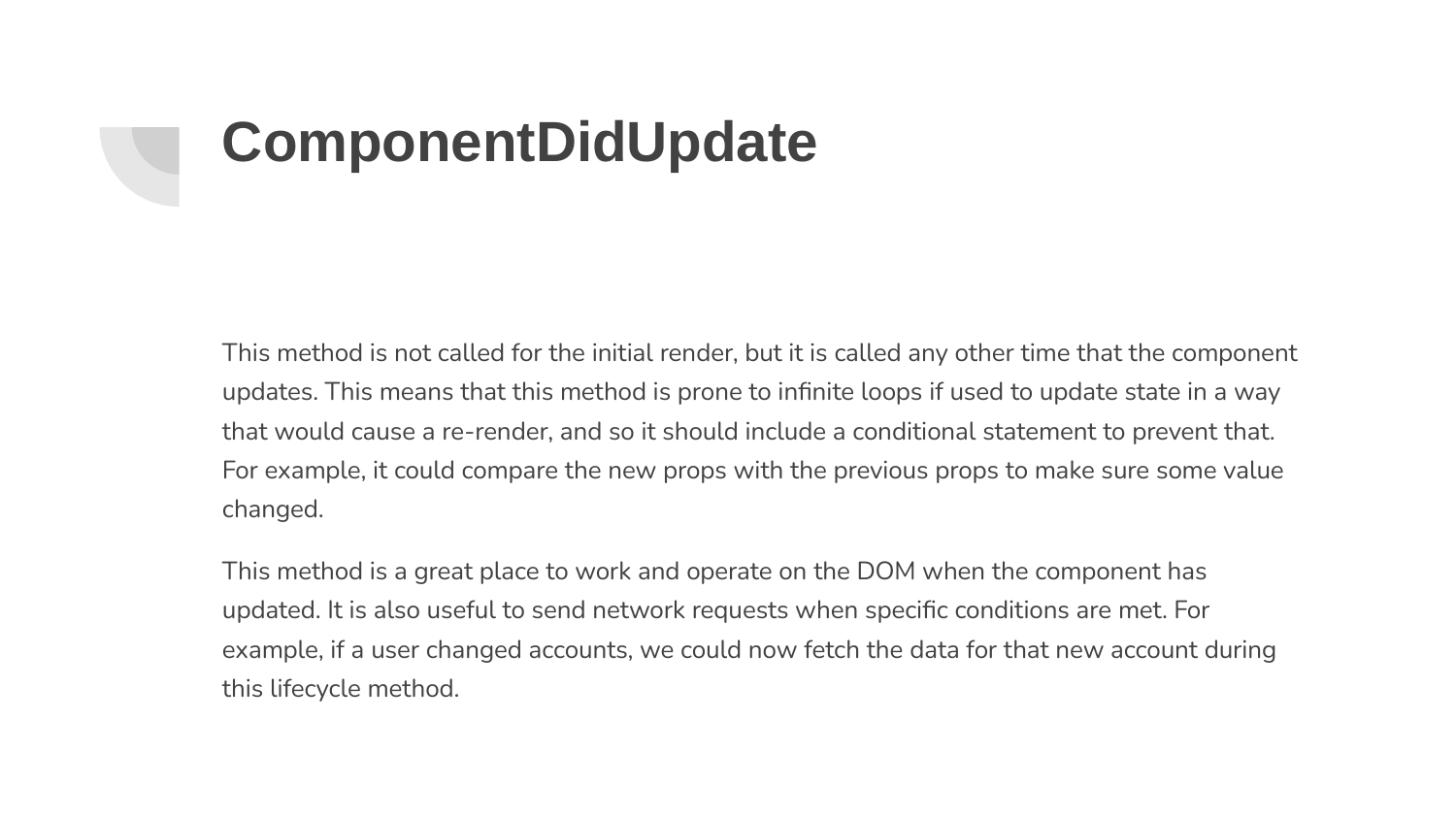

# ComponentDidUpdate
This method is not called for the initial render, but it is called any other time that the component updates. This means that this method is prone to infinite loops if used to update state in a way that would cause a re-render, and so it should include a conditional statement to prevent that. For example, it could compare the new props with the previous props to make sure some value changed.
This method is a great place to work and operate on the DOM when the component has updated. It is also useful to send network requests when specific conditions are met. For example, if a user changed accounts, we could now fetch the data for that new account during this lifecycle method.